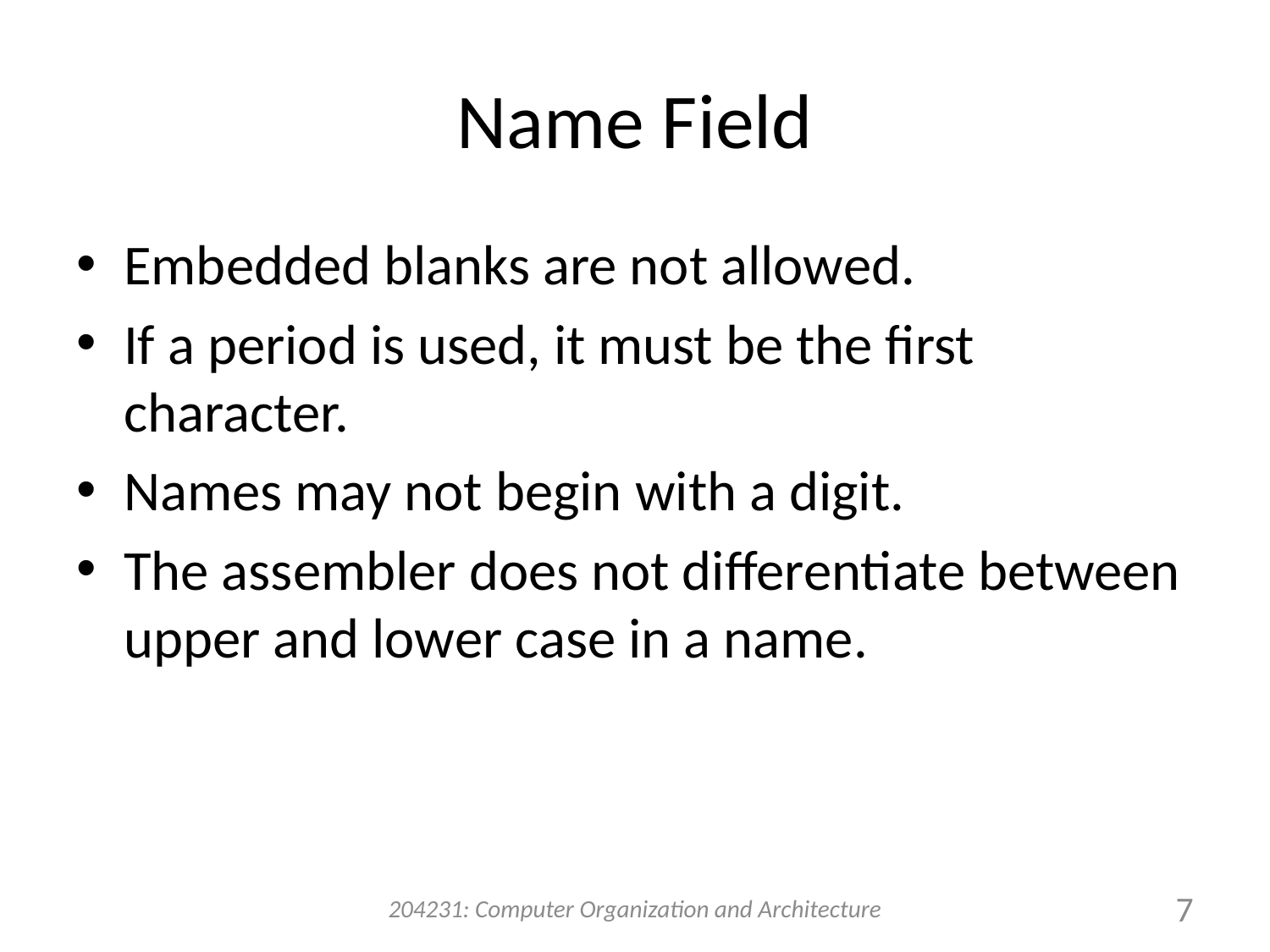

# Name Field
Embedded blanks are not allowed.
If a period is used, it must be the first character.
Names may not begin with a digit.
The assembler does not differentiate between upper and lower case in a name.
204231: Computer Organization and Architecture
7